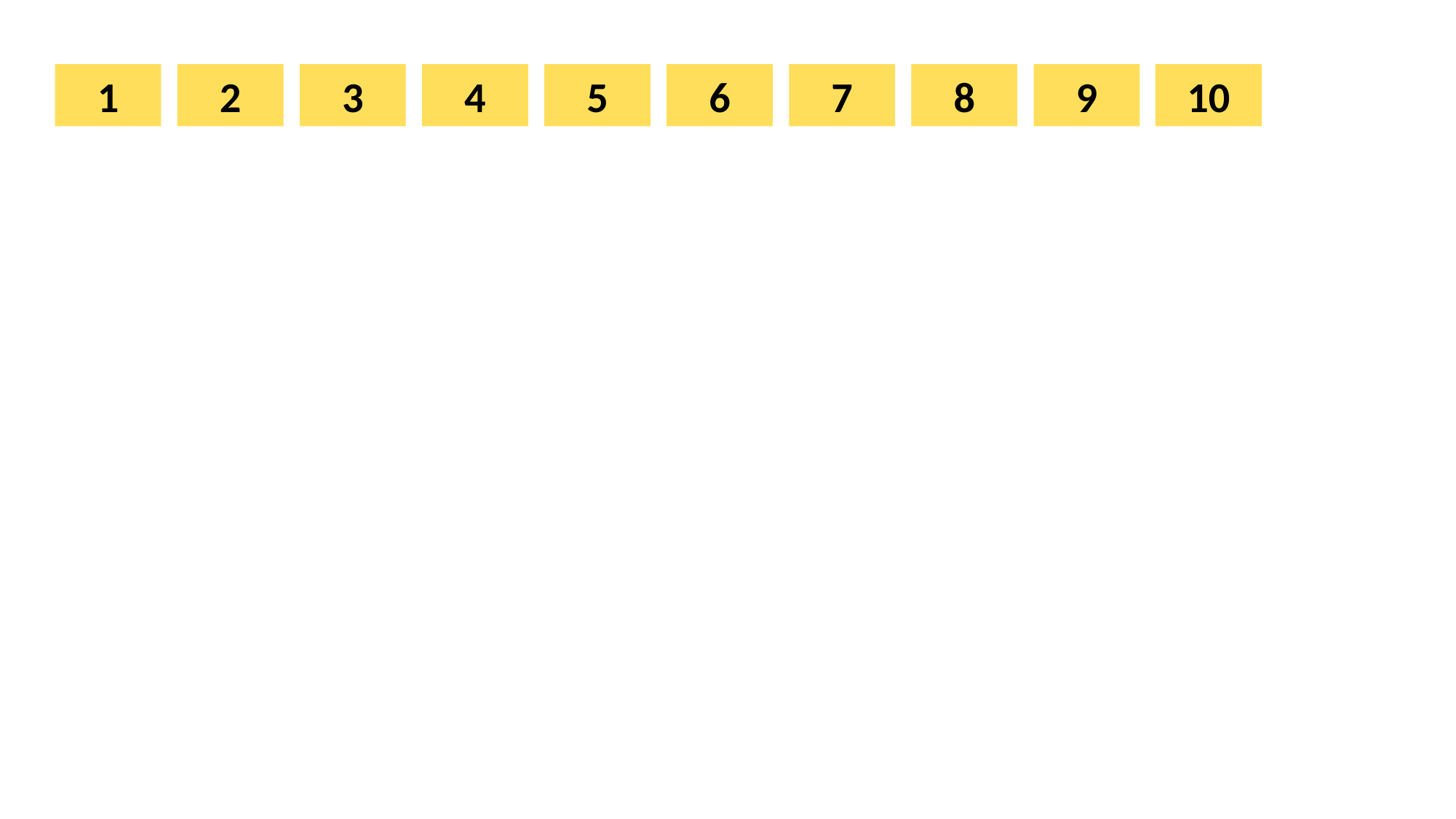

9
10
6
7
8
5
4
2
3
1